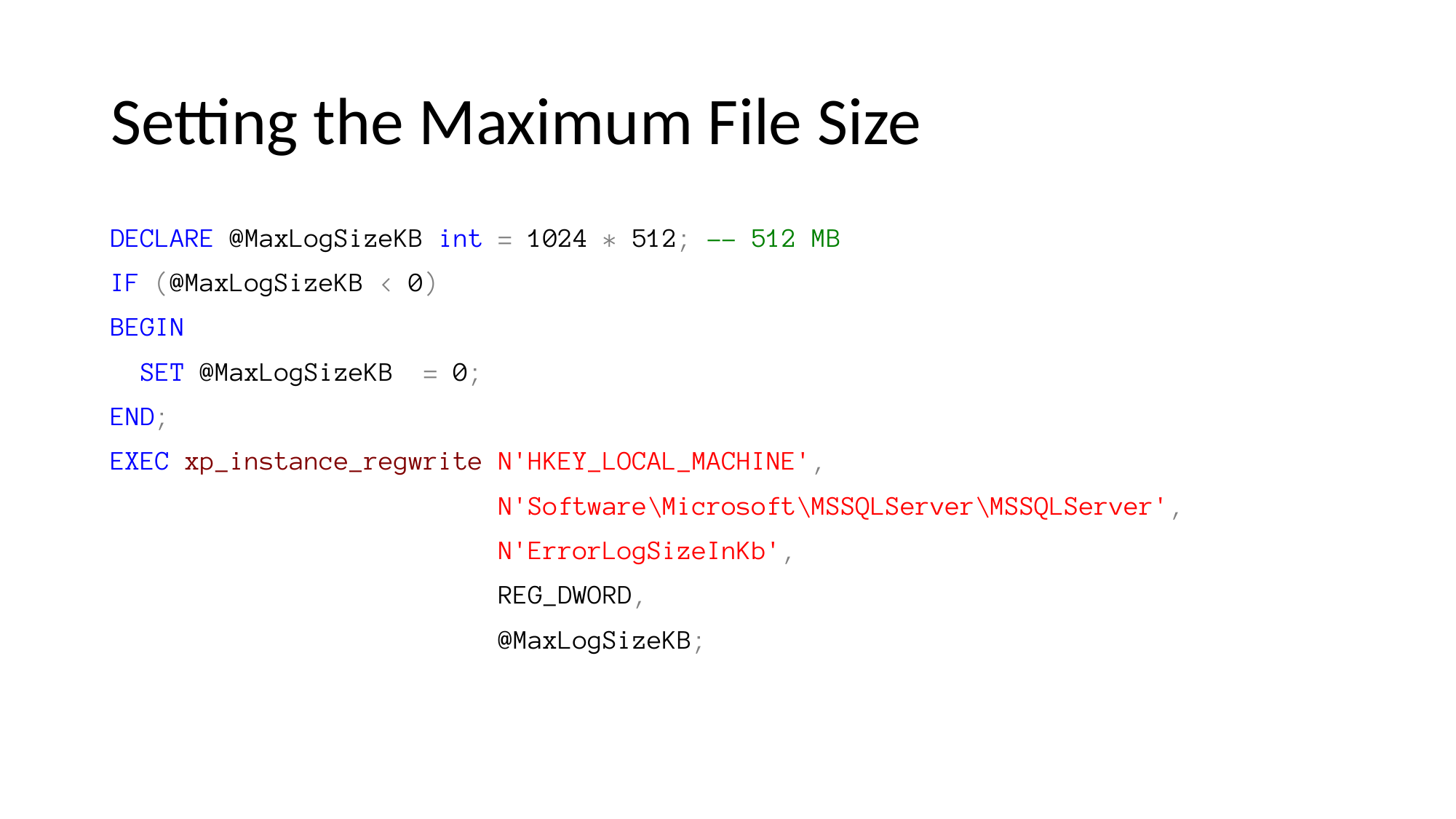

# Setting the Maximum File Size
DECLARE @MaxLogSizeKB int = 1024 * 512; -- 512 MB
IF (@MaxLogSizeKB < 0)
BEGIN
  SET @MaxLogSizeKB  = 0;
END;
EXEC xp_instance_regwrite N'HKEY_LOCAL_MACHINE',
                          N'Software\Microsoft\MSSQLServer\MSSQLServer',
                          N'ErrorLogSizeInKb',
                          REG_DWORD,
                          @MaxLogSizeKB;